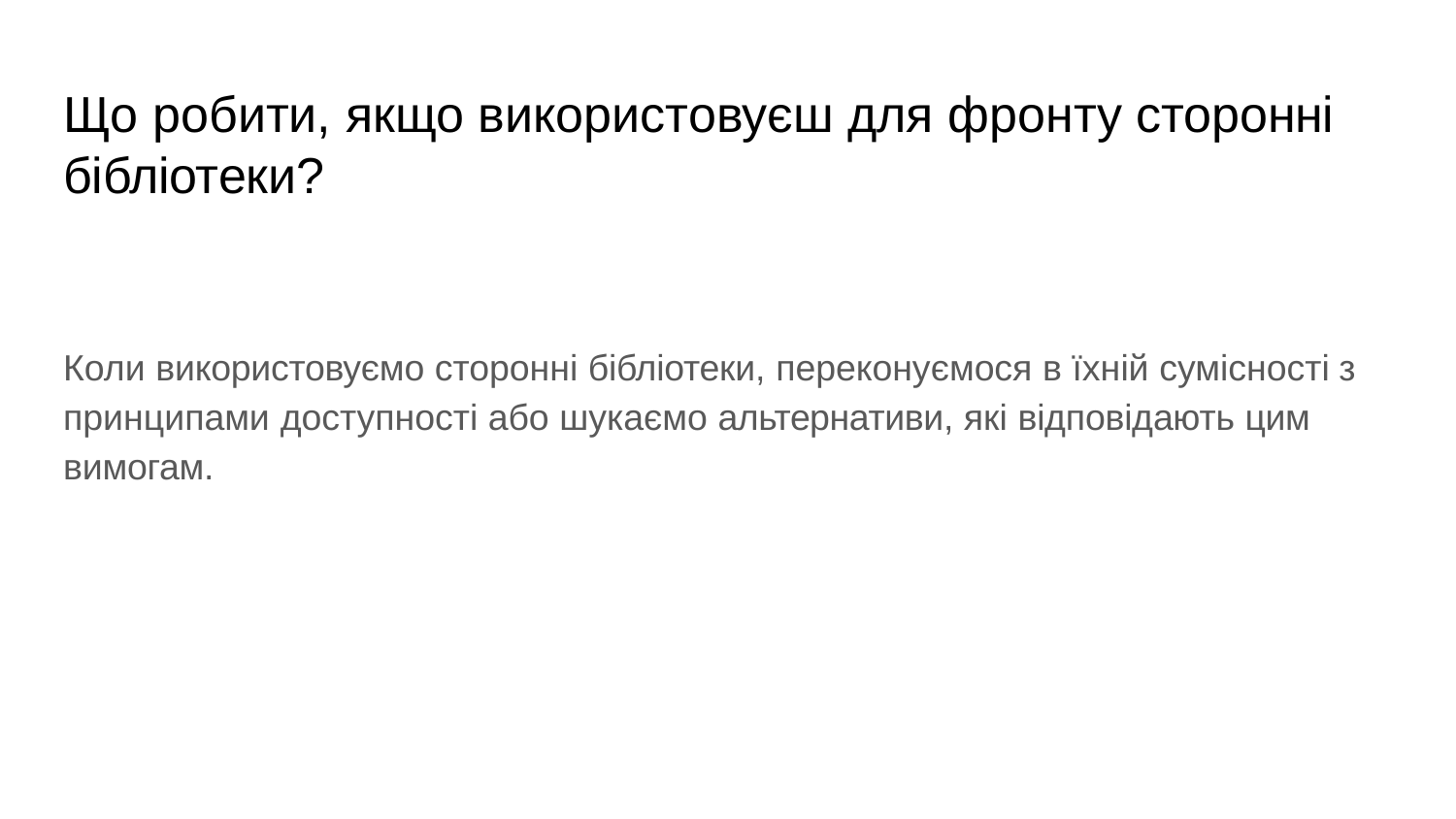

Що робити, якщо використовуєш для фронту сторонні бібліотеки?
Коли використовуємо сторонні бібліотеки, переконуємося в їхній сумісності з принципами доступності або шукаємо альтернативи, які відповідають цим вимогам.